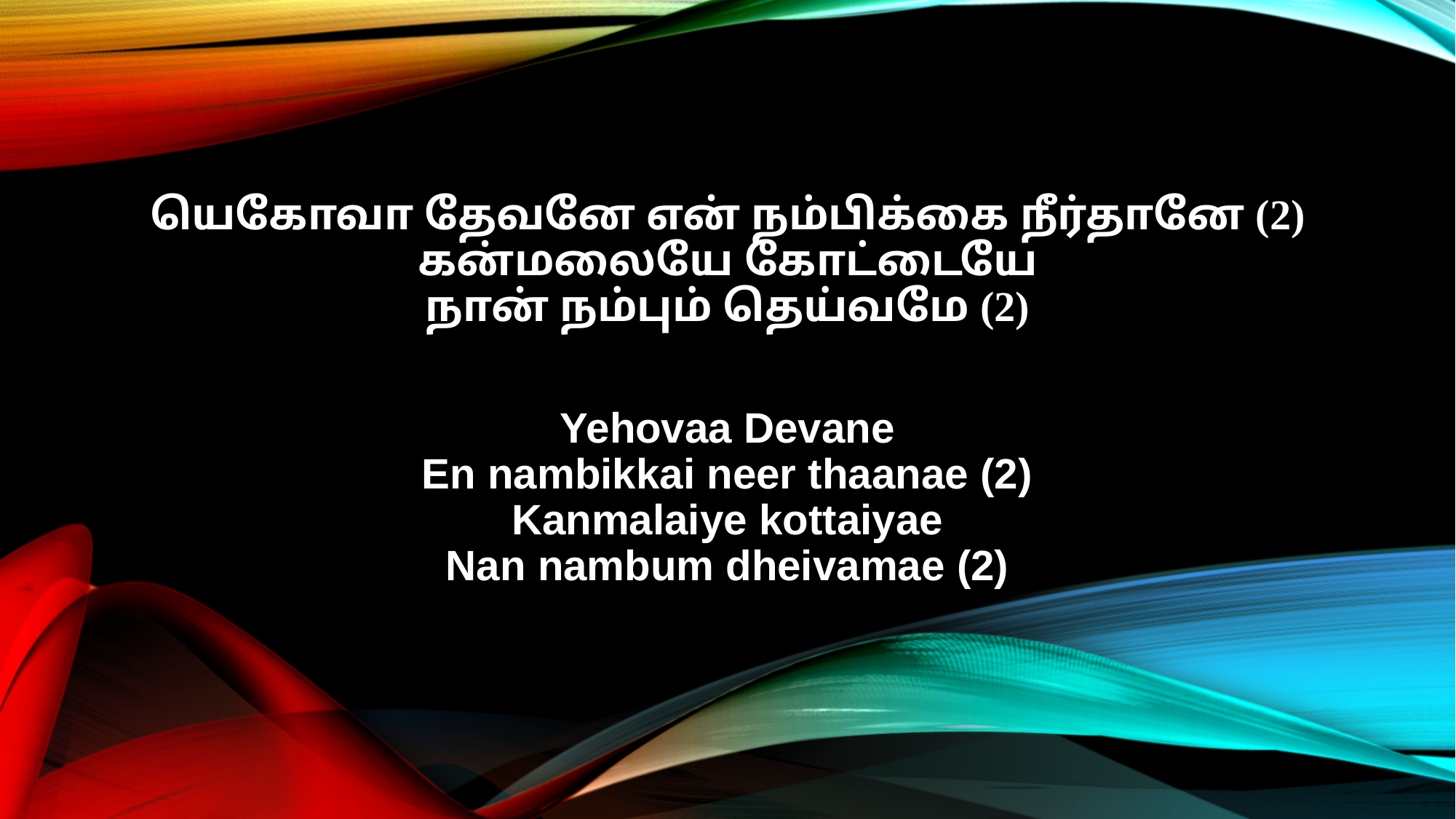

யெகோவா தேவனே என் நம்பிக்கை நீர்தானே (2)
கன்மலையே கோட்டையே
நான் நம்பும் தெய்வமே (2)

Yehovaa Devane
En nambikkai neer thaanae (2)
Kanmalaiye kottaiyae
Nan nambum dheivamae (2)